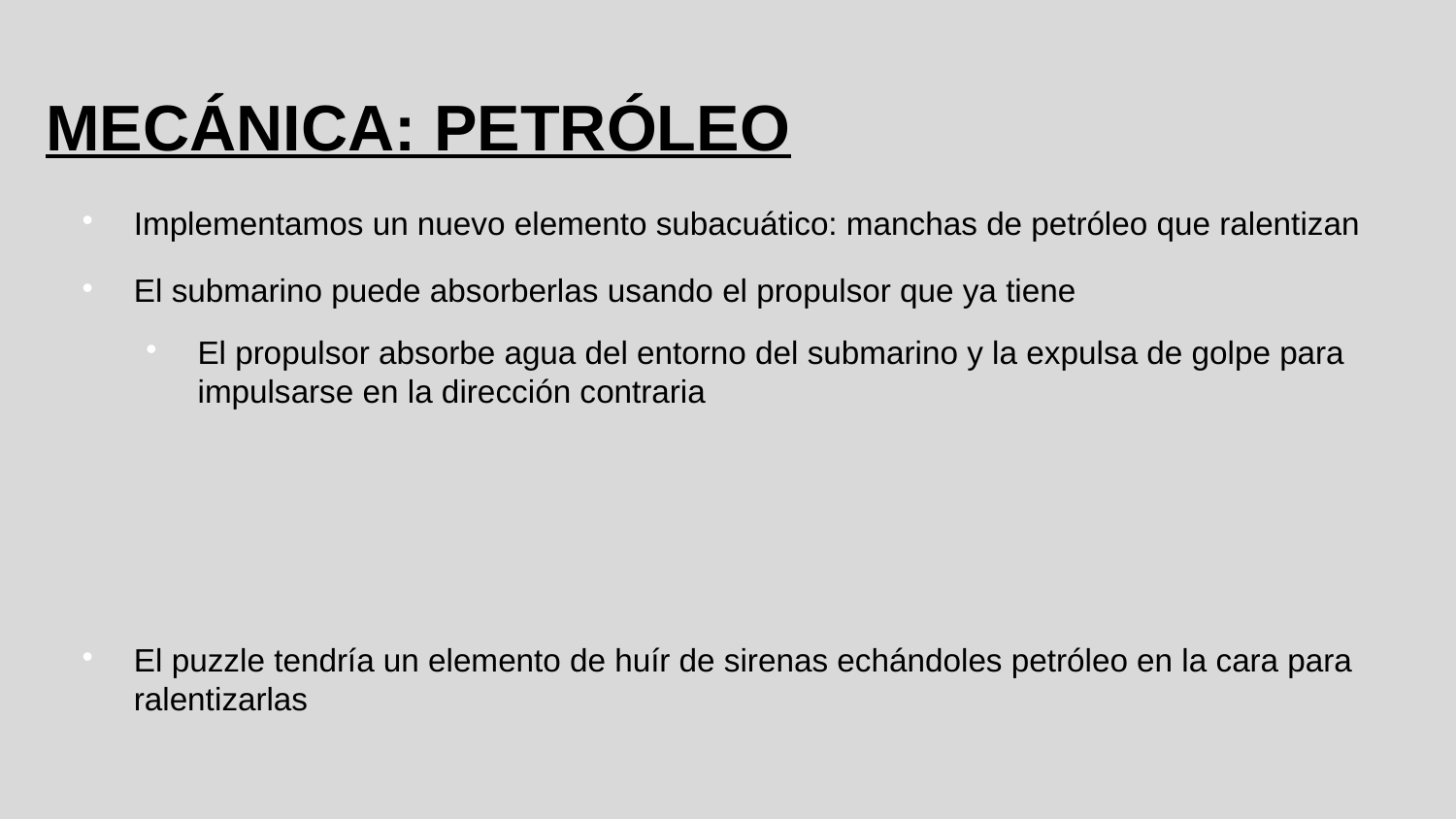

# MECÁNICA: PETRÓLEO
Implementamos un nuevo elemento subacuático: manchas de petróleo que ralentizan
El submarino puede absorberlas usando el propulsor que ya tiene
El propulsor absorbe agua del entorno del submarino y la expulsa de golpe para impulsarse en la dirección contraria

El puzzle tendría un elemento de huír de sirenas echándoles petróleo en la cara para ralentizarlas